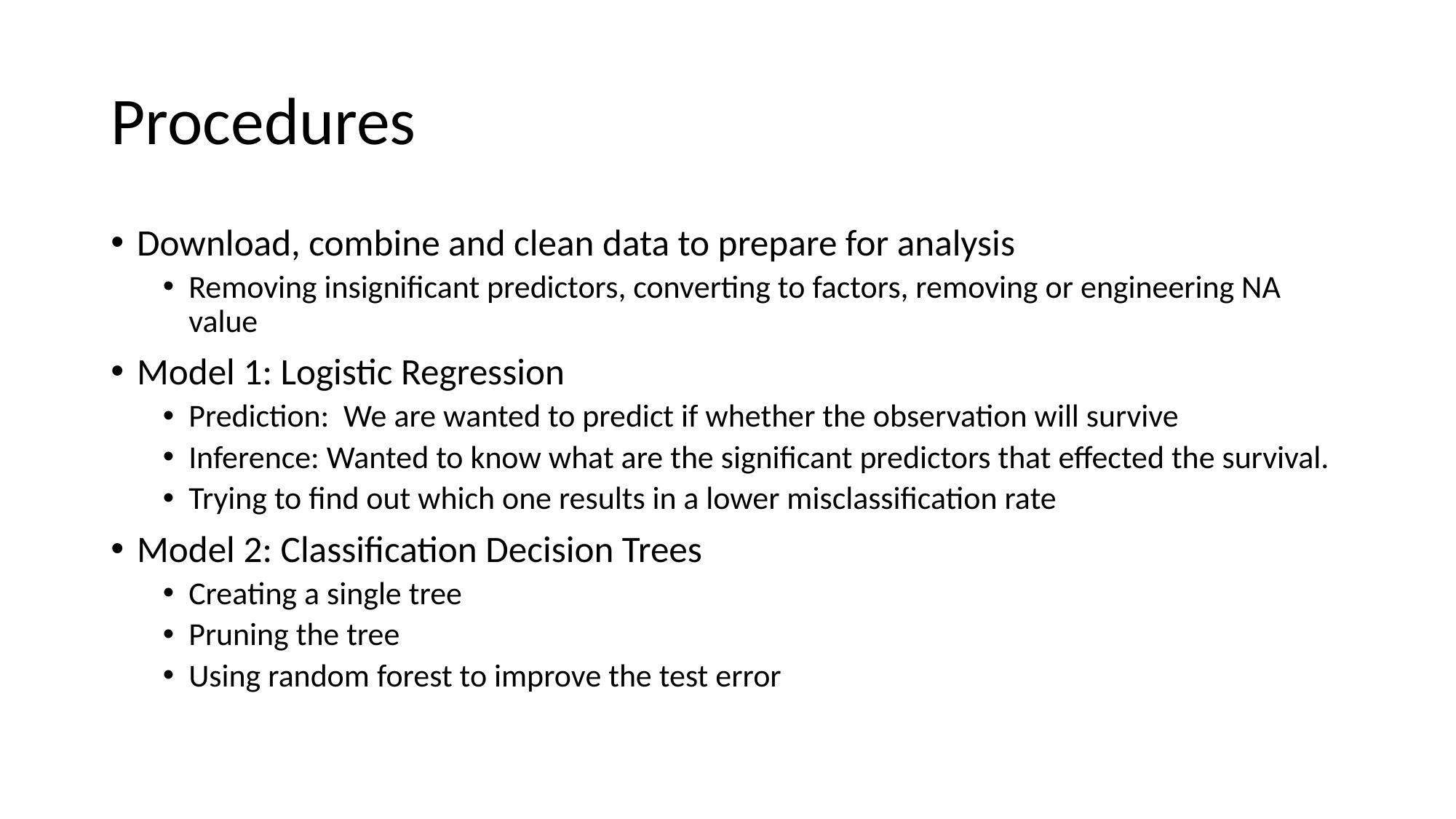

# Procedures
Download, combine and clean data to prepare for analysis
Removing insignificant predictors, converting to factors, removing or engineering NA value
Model 1: Logistic Regression
Prediction:  We are wanted to predict if whether the observation will survive
Inference: Wanted to know what are the significant predictors that effected the survival.
Trying to find out which one results in a lower misclassification rate
Model 2: Classification Decision Trees
Creating a single tree
Pruning the tree
Using random forest to improve the test error